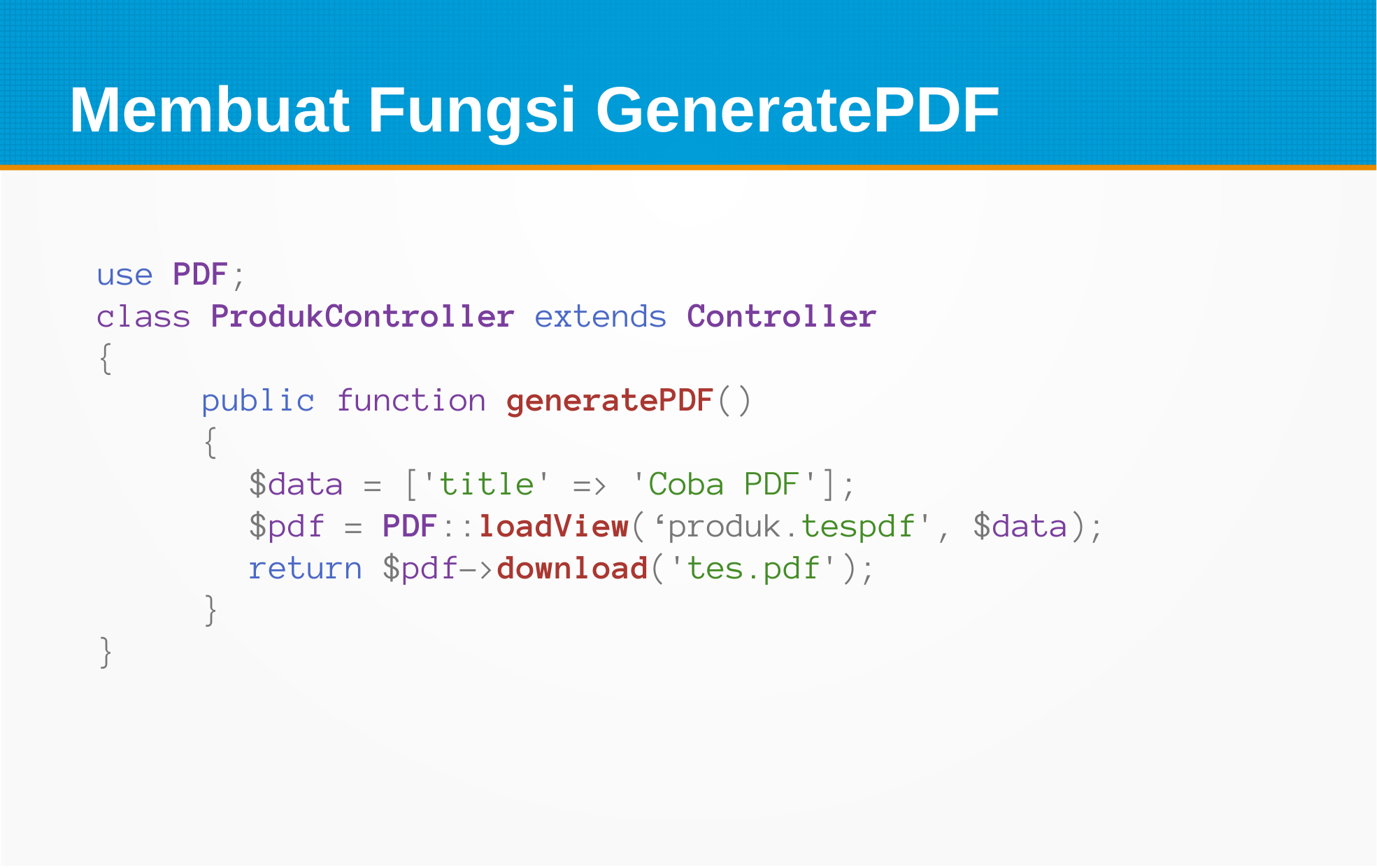

Membuat Fungsi GeneratePDF
use PDF; 
class ProdukController extends Controller
{
	public function generatePDF()
	{
        $data = ['title' => 'Coba PDF'];
        $pdf = PDF::loadView(‘produk.tespdf', $data);
        return $pdf->download('tes.pdf');
	}
}